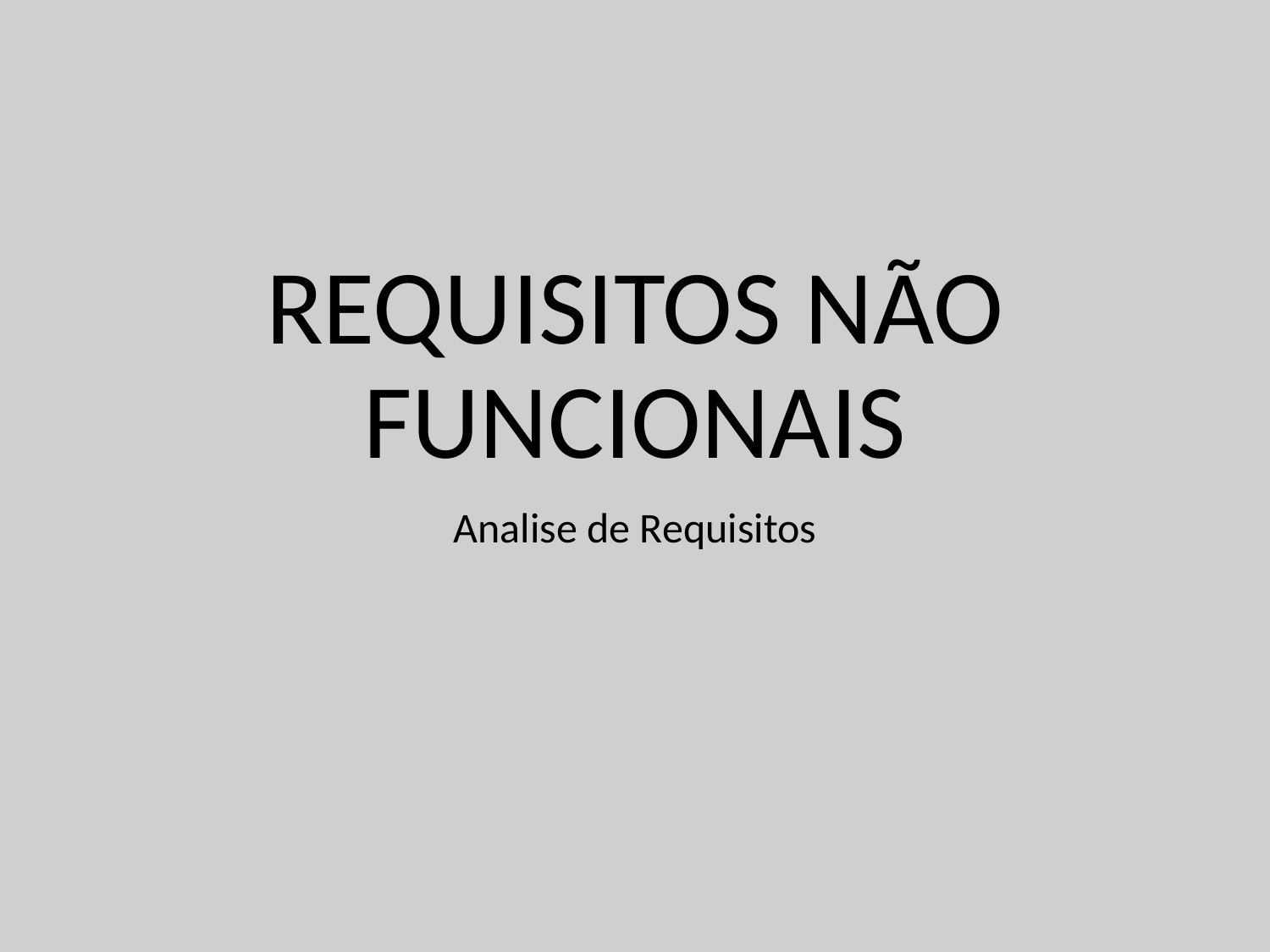

# REQUISITOS NÃO FUNCIONAIS
Analise de Requisitos